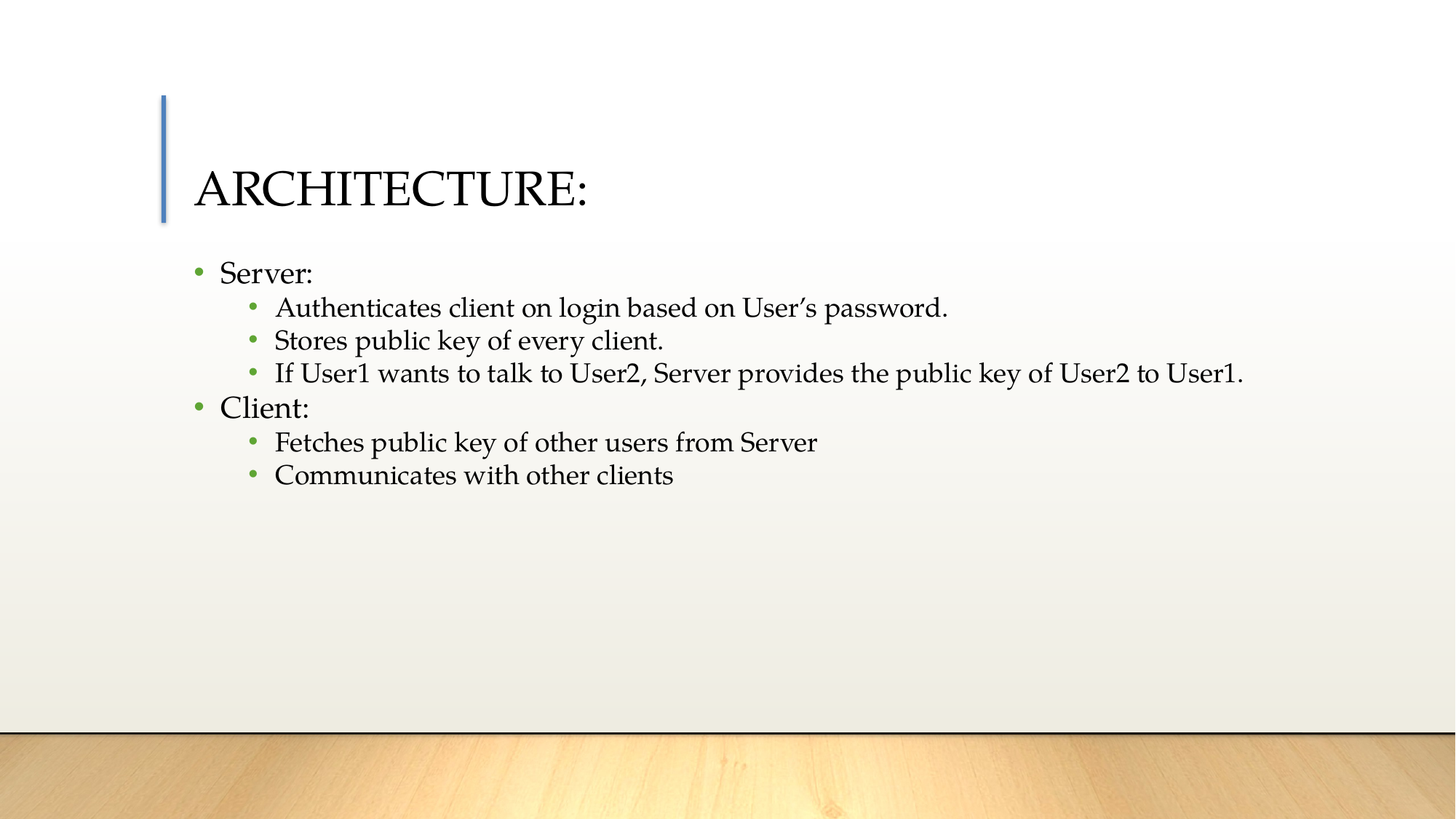

ARCHITECTURE:
Server:
Authenticates client on login based on User’s password.
Stores public key of every client.
If User1 wants to talk to User2, Server provides the public key of User2 to User1.
Client:
Fetches public key of other users from Server
Communicates with other clients